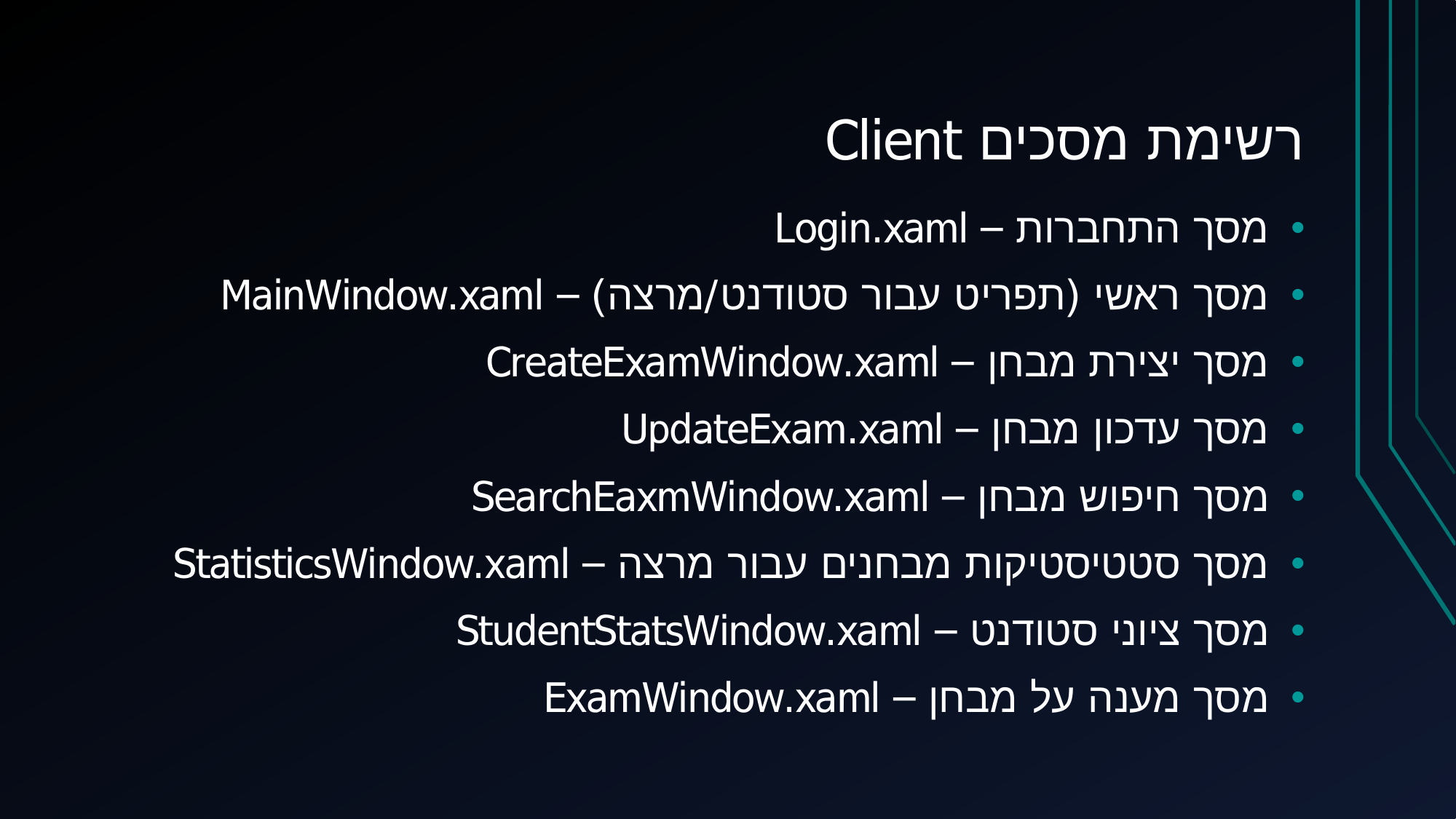

# רשימת מסכים Client
מסך התחברות – Login.xaml
מסך ראשי (תפריט עבור סטודנט/מרצה) – MainWindow.xaml
מסך יצירת מבחן – CreateExamWindow.xaml
מסך עדכון מבחן – UpdateExam.xaml
מסך חיפוש מבחן – SearchEaxmWindow.xaml
מסך סטטיסטיקות מבחנים עבור מרצה – StatisticsWindow.xaml
מסך ציוני סטודנט – StudentStatsWindow.xaml
מסך מענה על מבחן – ExamWindow.xaml